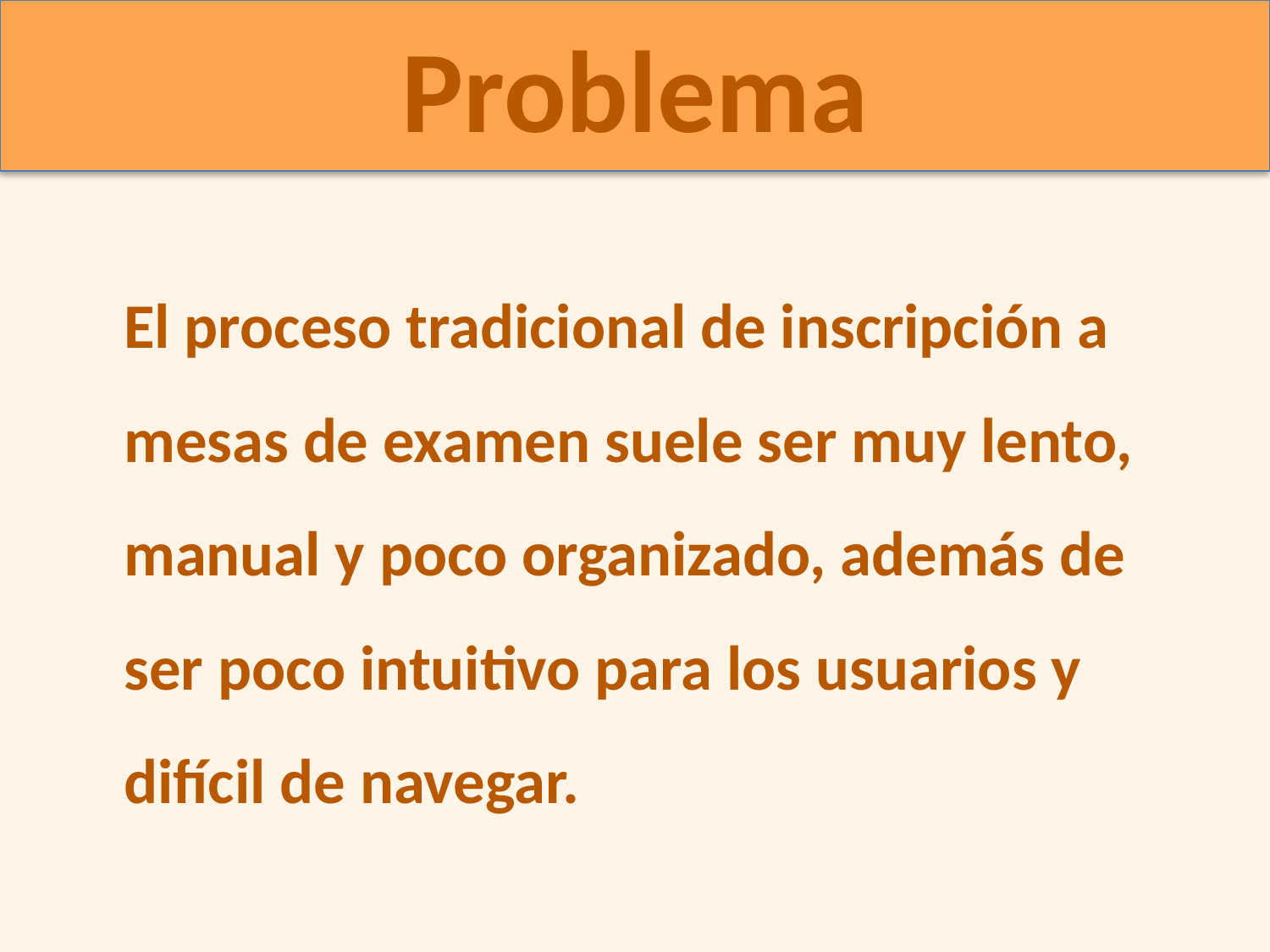

# Problema

El proceso tradicional de inscripción a mesas de examen suele ser muy lento, manual y poco organizado, además de ser poco intuitivo para los usuarios y difícil de navegar.